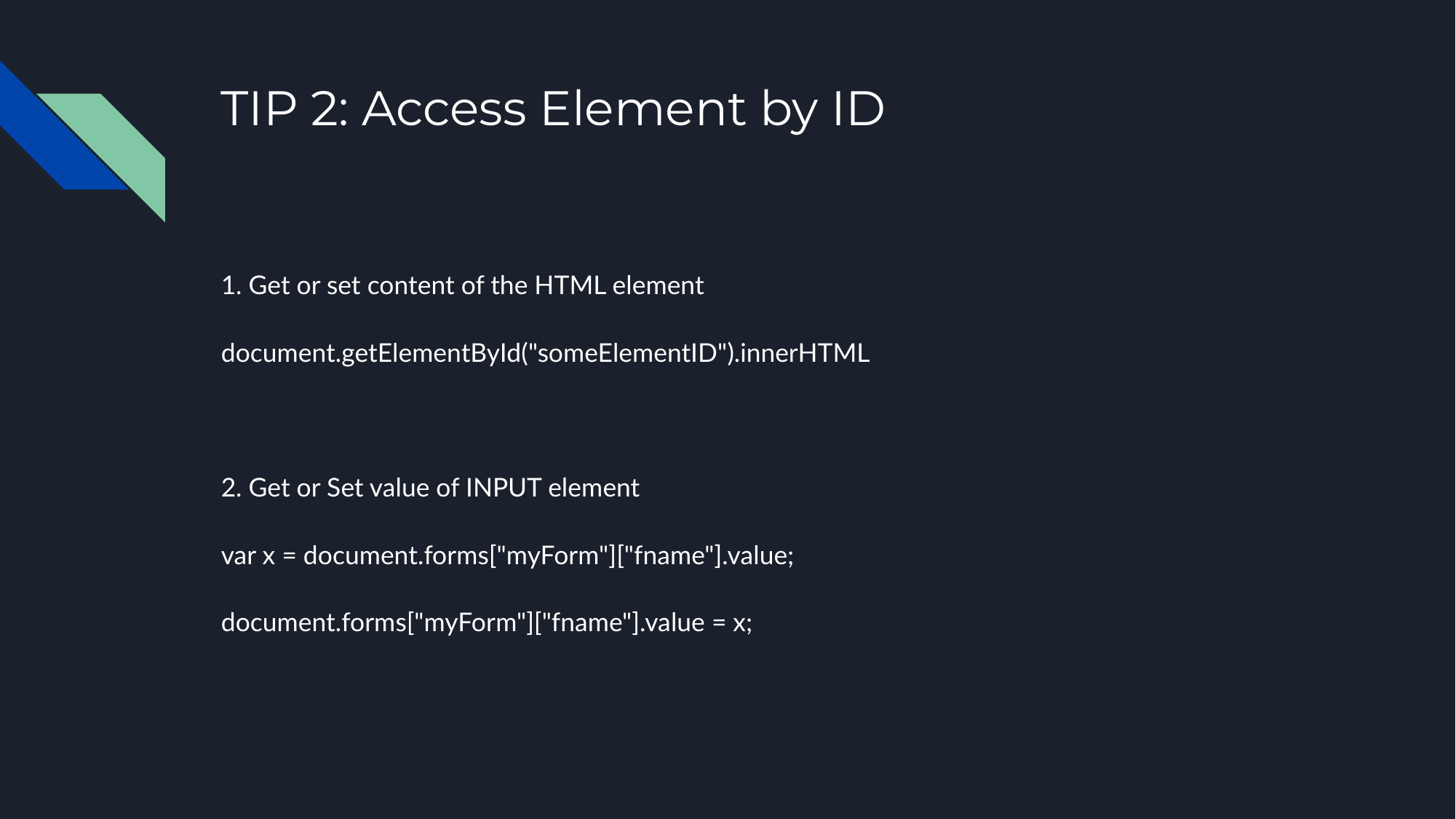

# TIP 2: Access Element by ID
1. Get or set content of the HTML element
document.getElementById("someElementID").innerHTML

2. Get or Set value of INPUT element
var x = document.forms["myForm"]["fname"].value;
document.forms["myForm"]["fname"].value = x;